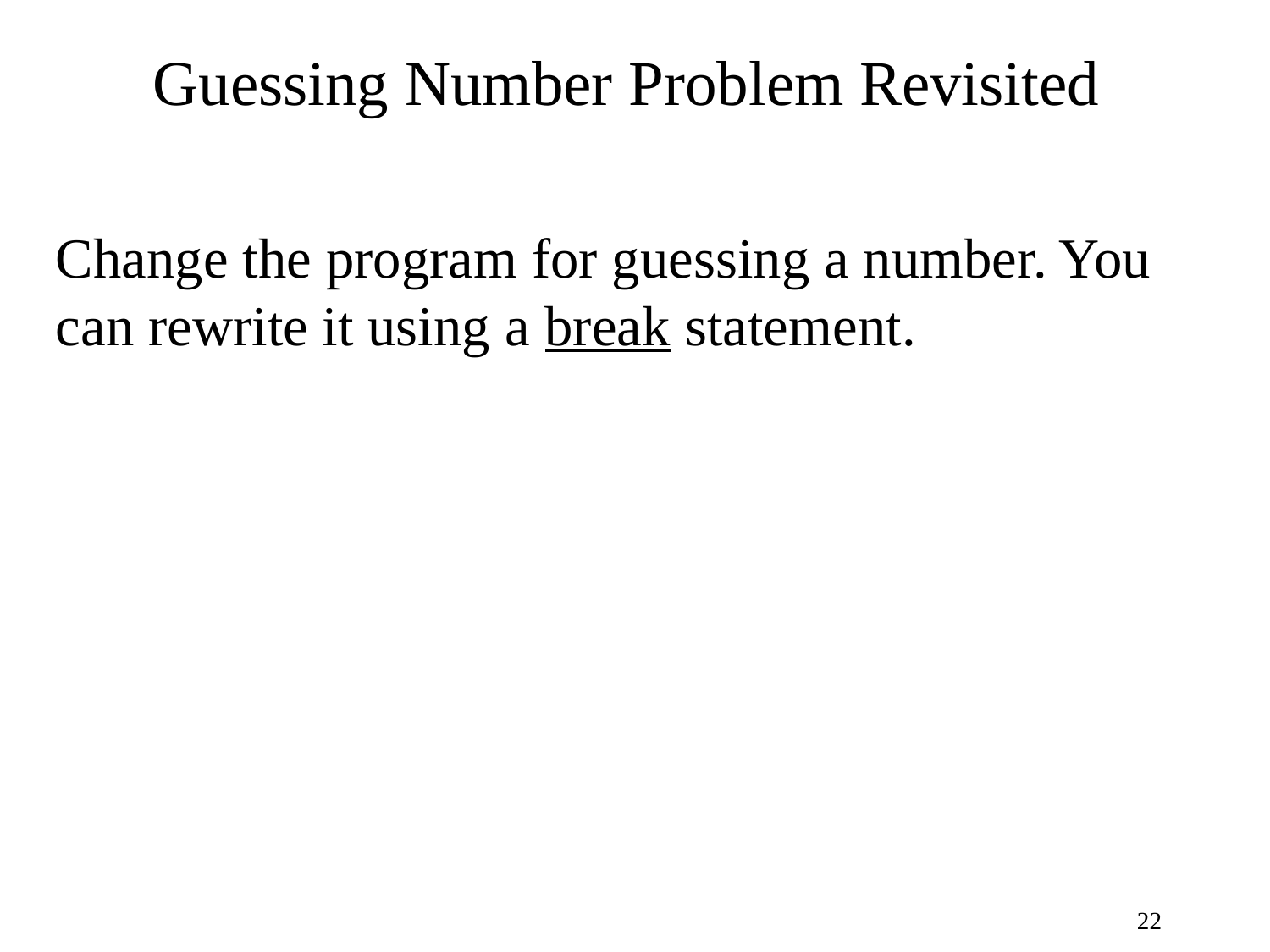

# Guessing Number Problem Revisited
Change the program for guessing a number. You can rewrite it using a break statement.
22